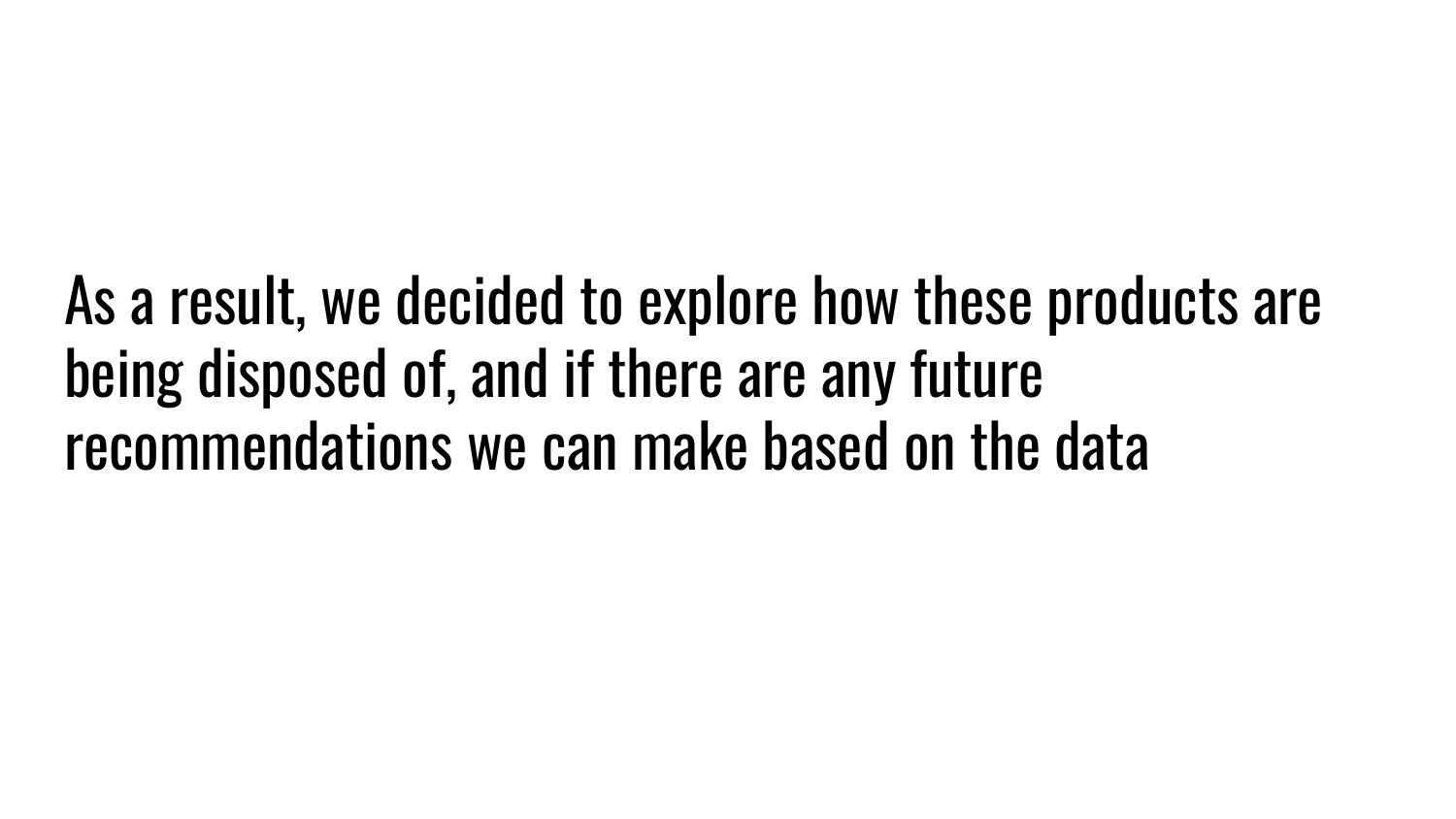

As a result, we decided to explore how these products are being disposed of, and if there are any future recommendations we can make based on the data